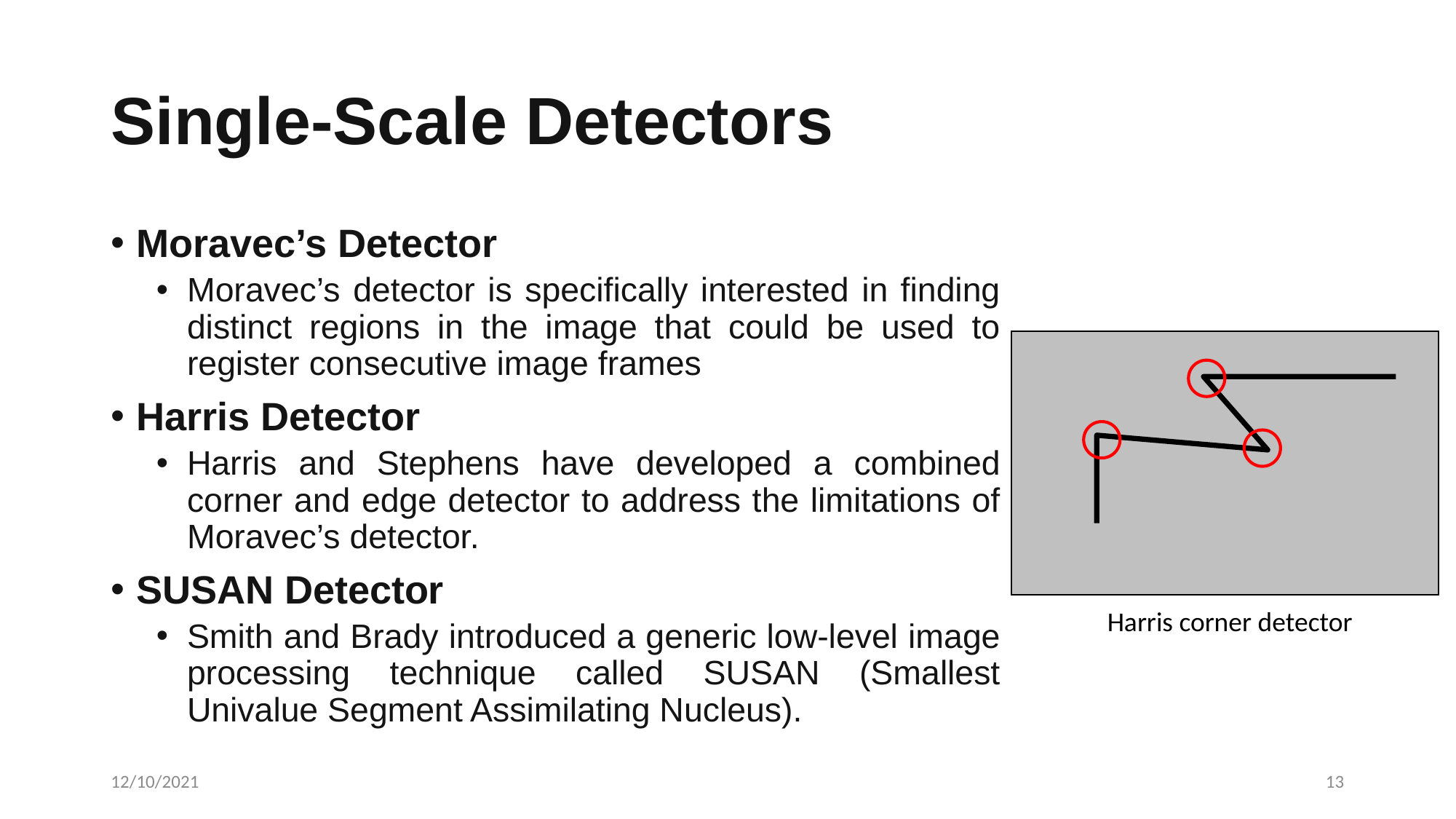

# Single-Scale Detectors
Moravec’s Detector
Moravec’s detector is specifically interested in finding distinct regions in the image that could be used to register consecutive image frames
Harris Detector
Harris and Stephens have developed a combined corner and edge detector to address the limitations of Moravec’s detector.
SUSAN Detector
Smith and Brady introduced a generic low-level image processing technique called SUSAN (Smallest Univalue Segment Assimilating Nucleus).

Harris corner detector
12/10/2021
13